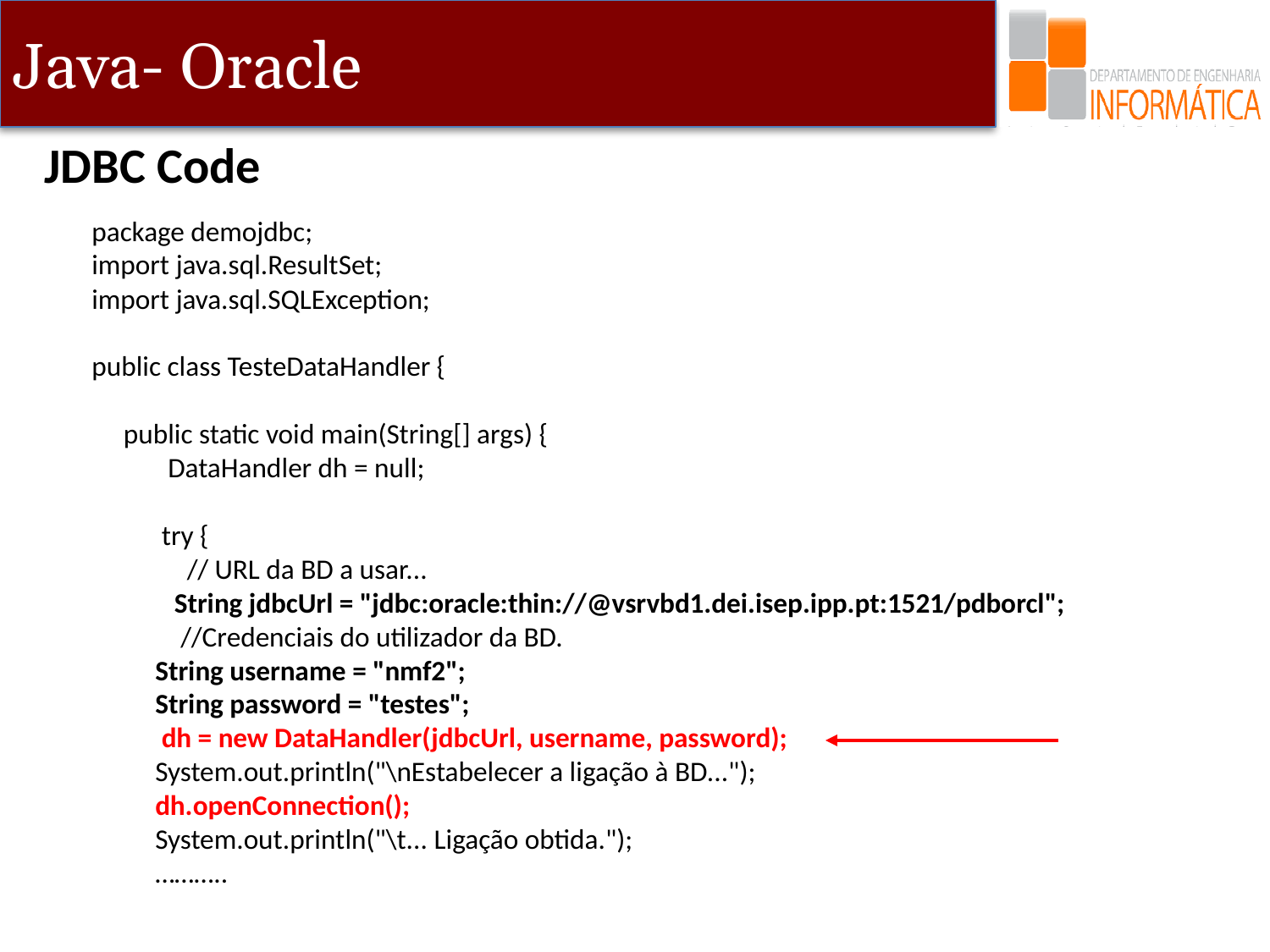

JDBC Code

package demojdbc;
import java.sql.ResultSet;
import java.sql.SQLException;

public class TesteDataHandler {

     public static void main(String[] args) {
            DataHandler dh = null;

           try {
               // URL da BD a usar...
             String jdbcUrl = "jdbc:oracle:thin://@vsrvbd1.dei.isep.ipp.pt:1521/pdborcl";
              //Credenciais do utilizador da BD.
String username = "nmf2";
String password = "testes";
 dh = new DataHandler(jdbcUrl, username, password);
System.out.println("\nEstabelecer a ligação à BD...");
dh.openConnection();
System.out.println("\t... Ligação obtida.");
………..